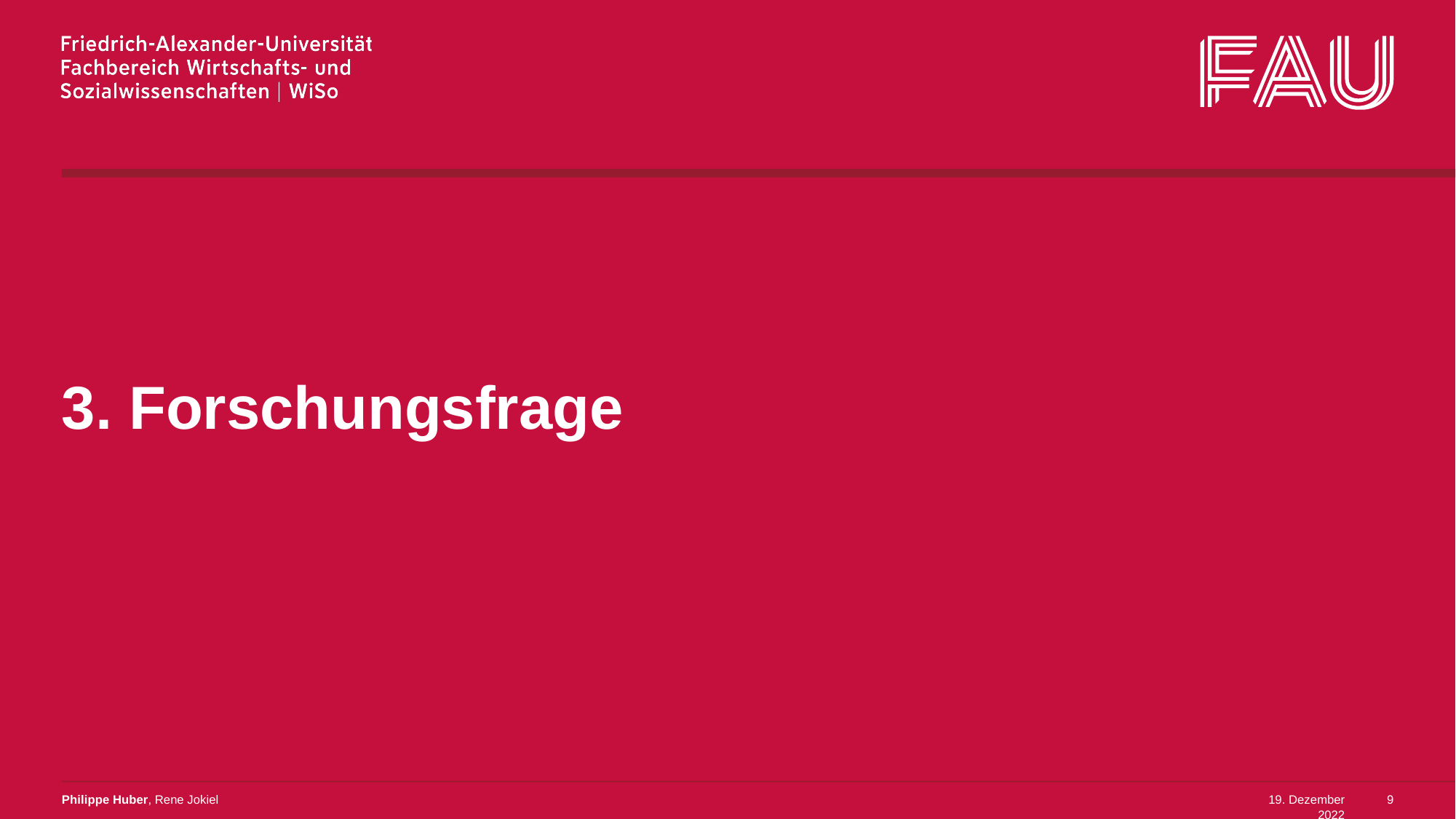

# 3. Forschungsfrage
Philippe Huber, Rene Jokiel
19. Dezember 2022
9